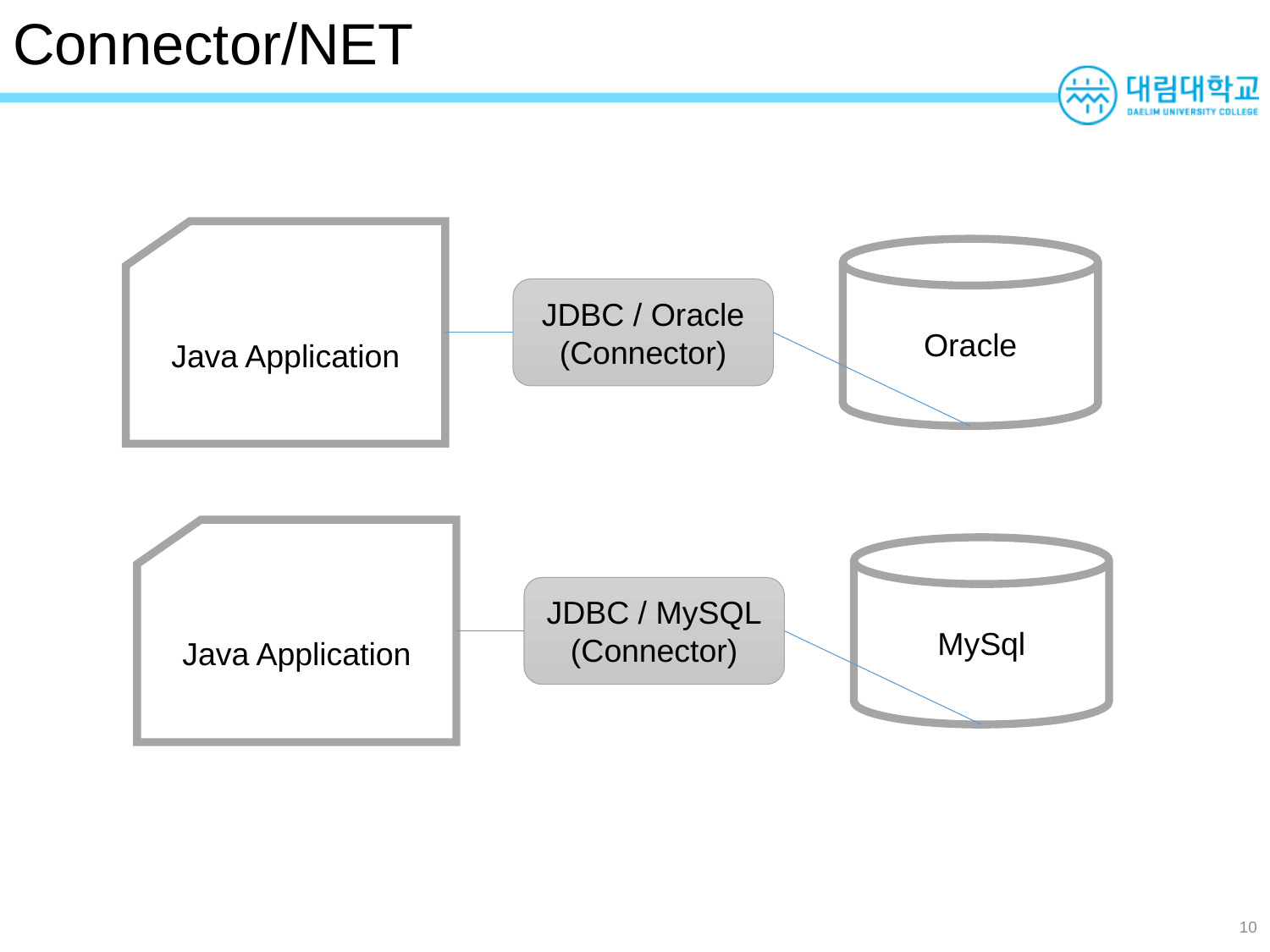

# Connector/NET

Java Application
Oracle
JDBC / Oracle
(Connector)
Java Application
MySql
JDBC / MySQL
(Connector)
10